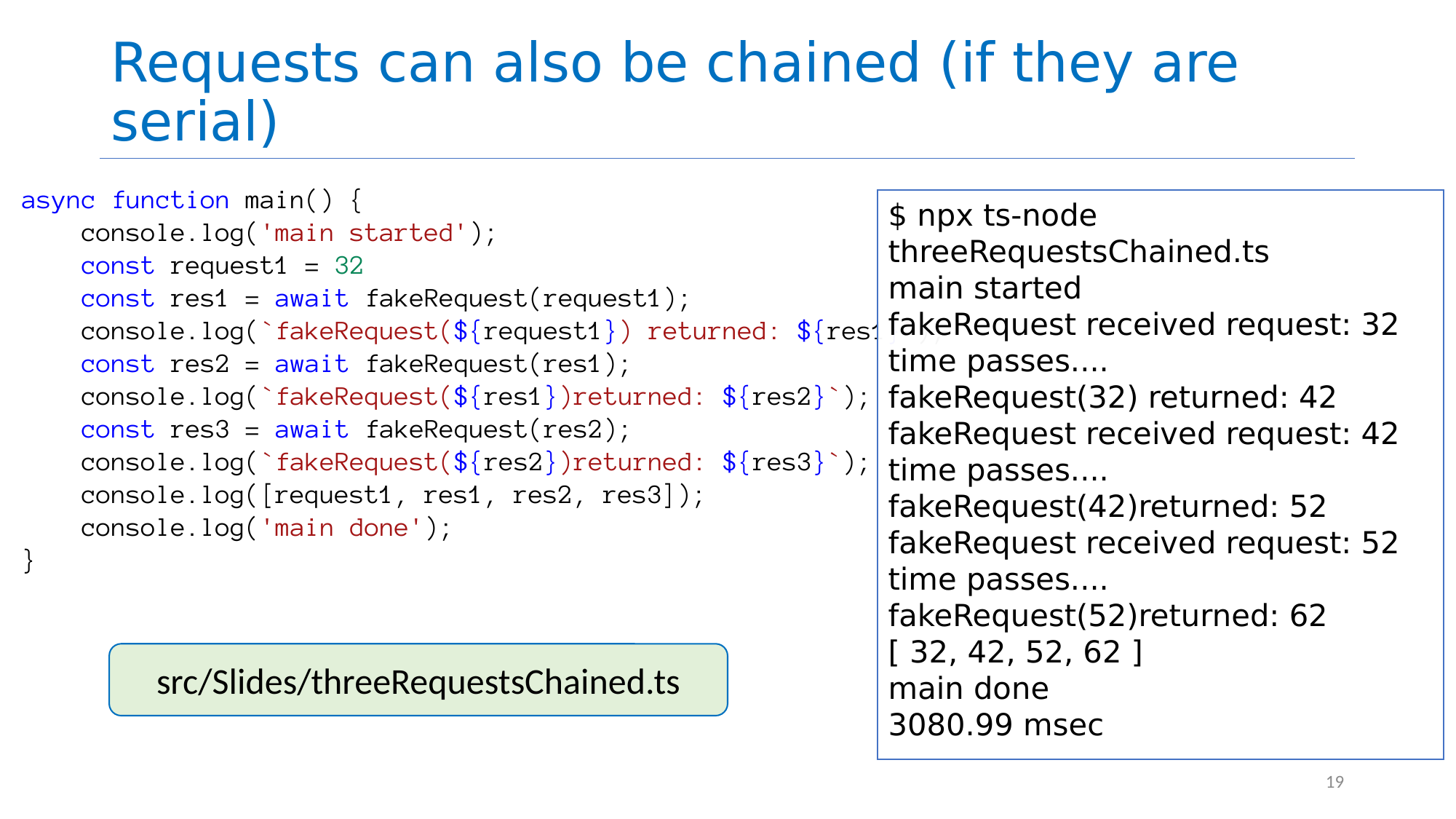

# Requests can also be chained (if they are serial)
async function main() {
    console.log('main started');
    const request1 = 32
    const res1 = await fakeRequest(request1);
    console.log(`fakeRequest(${request1}) returned: ${res1}`);
    const res2 = await fakeRequest(res1);
    console.log(`fakeRequest(${res1})returned: ${res2}`);
    const res3 = await fakeRequest(res2);
    console.log(`fakeRequest(${res2})returned: ${res3}`);
    console.log([request1, res1, res2, res3]);
    console.log('main done');
}
$ npx ts-node threeRequestsChained.ts
main started
fakeRequest received request: 32
time passes....
fakeRequest(32) returned: 42
fakeRequest received request: 42
time passes....
fakeRequest(42)returned: 52
fakeRequest received request: 52
time passes....
fakeRequest(52)returned: 62
[ 32, 42, 52, 62 ]
main done
3080.99 msec
src/Slides/threeRequestsChained.ts
19